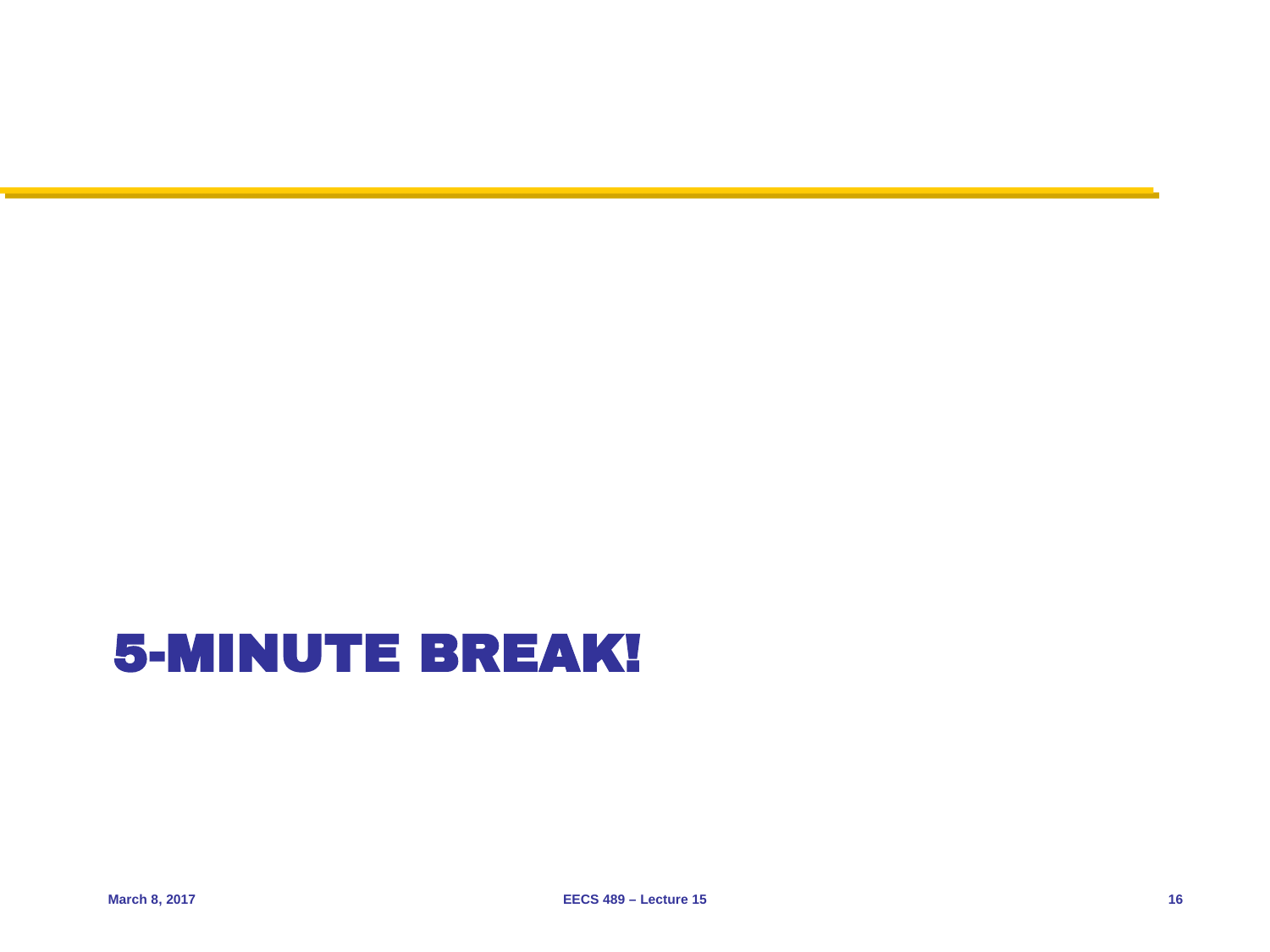

# 5-minute break!
March 8, 2017
EECS 489 – Lecture 15
16